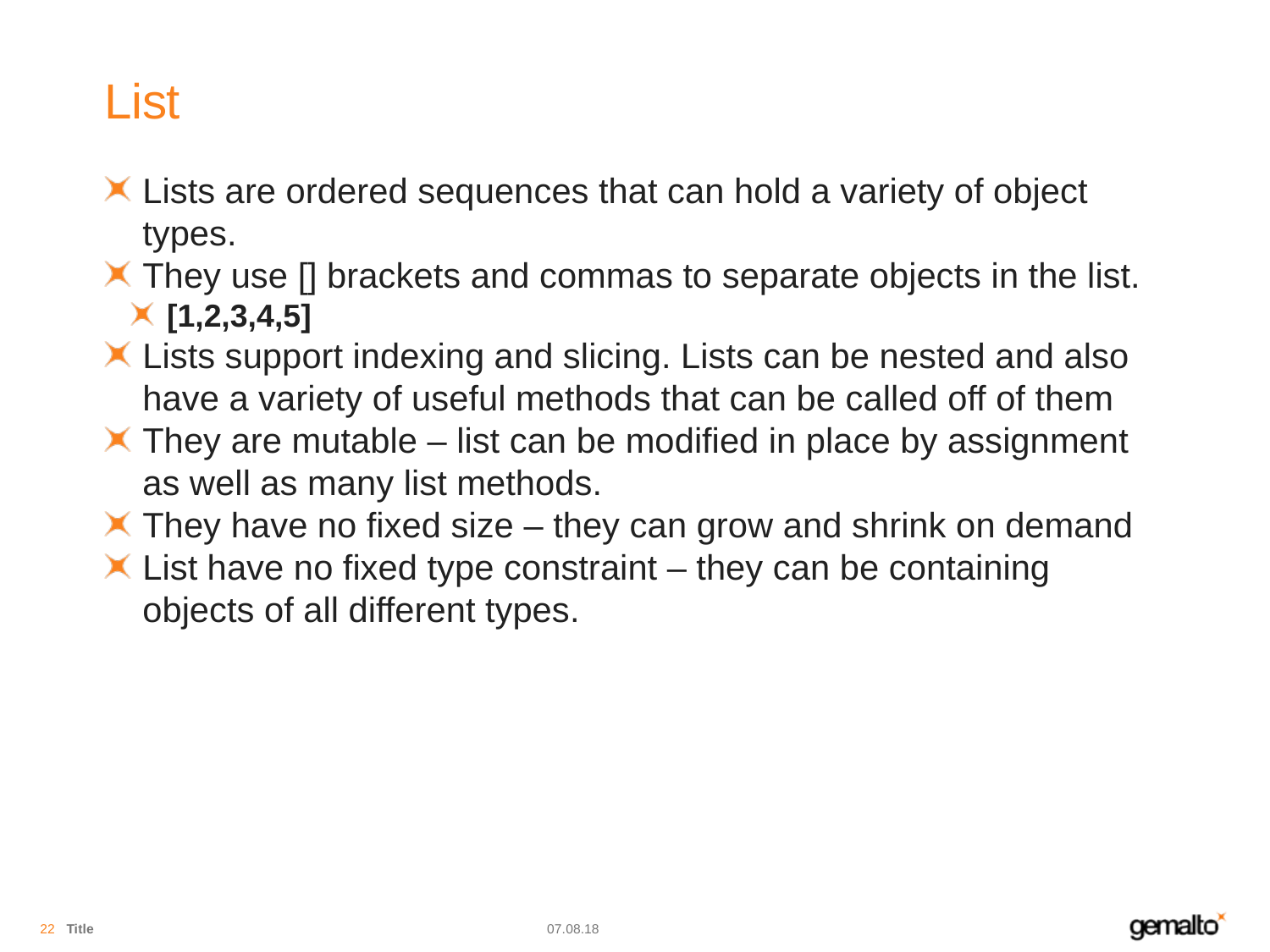

# List
Lists are ordered sequences that can hold a variety of object types.
They use [] brackets and commas to separate objects in the list.
[1,2,3,4,5]
Lists support indexing and slicing. Lists can be nested and also have a variety of useful methods that can be called off of them
They are mutable – list can be modified in place by assignment as well as many list methods.
They have no fixed size – they can grow and shrink on demand
List have no fixed type constraint – they can be containing objects of all different types.

22
Title
07.08.18